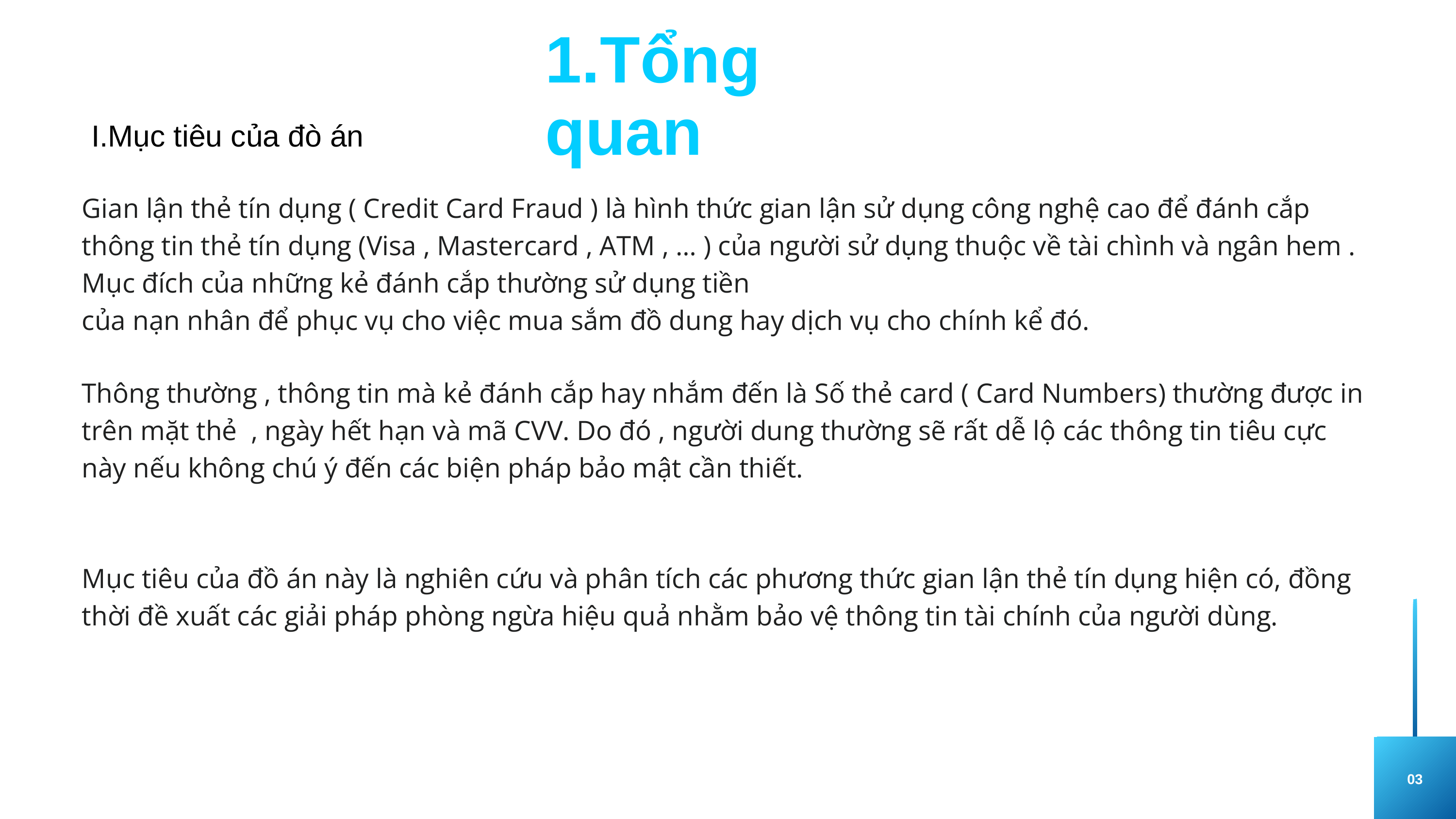

1.Tổng quan
I.Mục tiêu của đò án
Gian lận thẻ tín dụng ( Credit Card Fraud ) là hình thức gian lận sử dụng công nghệ cao để đánh cắp thông tin thẻ tín dụng (Visa , Mastercard , ATM , … ) của người sử dụng thuộc về tài chình và ngân hem . Mục đích của những kẻ đánh cắp thường sử dụng tiền
của nạn nhân để phục vụ cho việc mua sắm đồ dung hay dịch vụ cho chính kể đó.
Thông thường , thông tin mà kẻ đánh cắp hay nhắm đến là Số thẻ card ( Card Numbers) thường được in trên mặt thẻ  , ngày hết hạn và mã CVV. Do đó , người dung thường sẽ rất dễ lộ các thông tin tiêu cực này nếu không chú ý đến các biện pháp bảo mật cần thiết.
Mục tiêu của đồ án này là nghiên cứu và phân tích các phương thức gian lận thẻ tín dụng hiện có, đồng thời đề xuất các giải pháp phòng ngừa hiệu quả nhằm bảo vệ thông tin tài chính của người dùng.

01

03